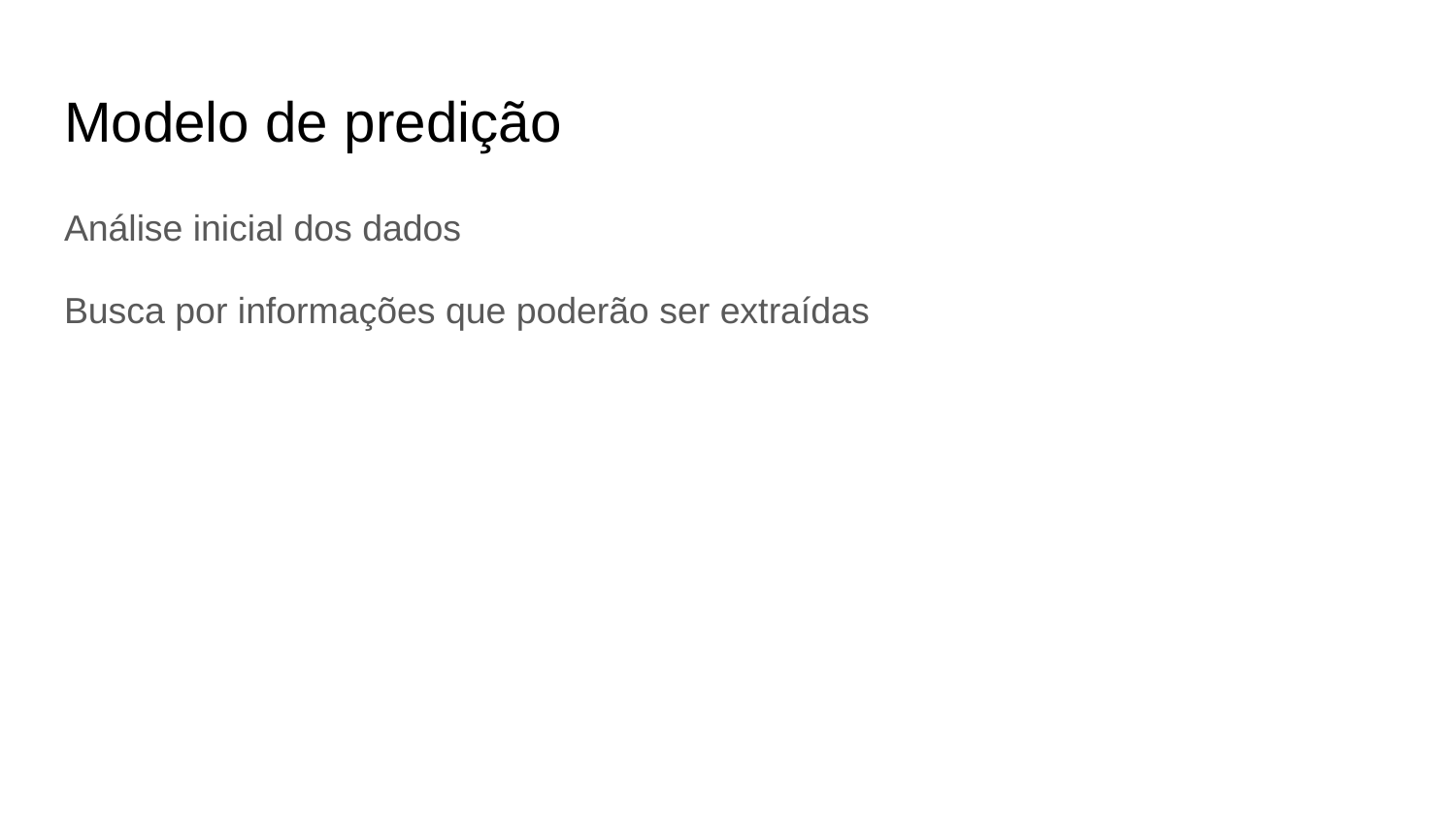

# Modelo de predição
Análise inicial dos dados
Busca por informações que poderão ser extraídas